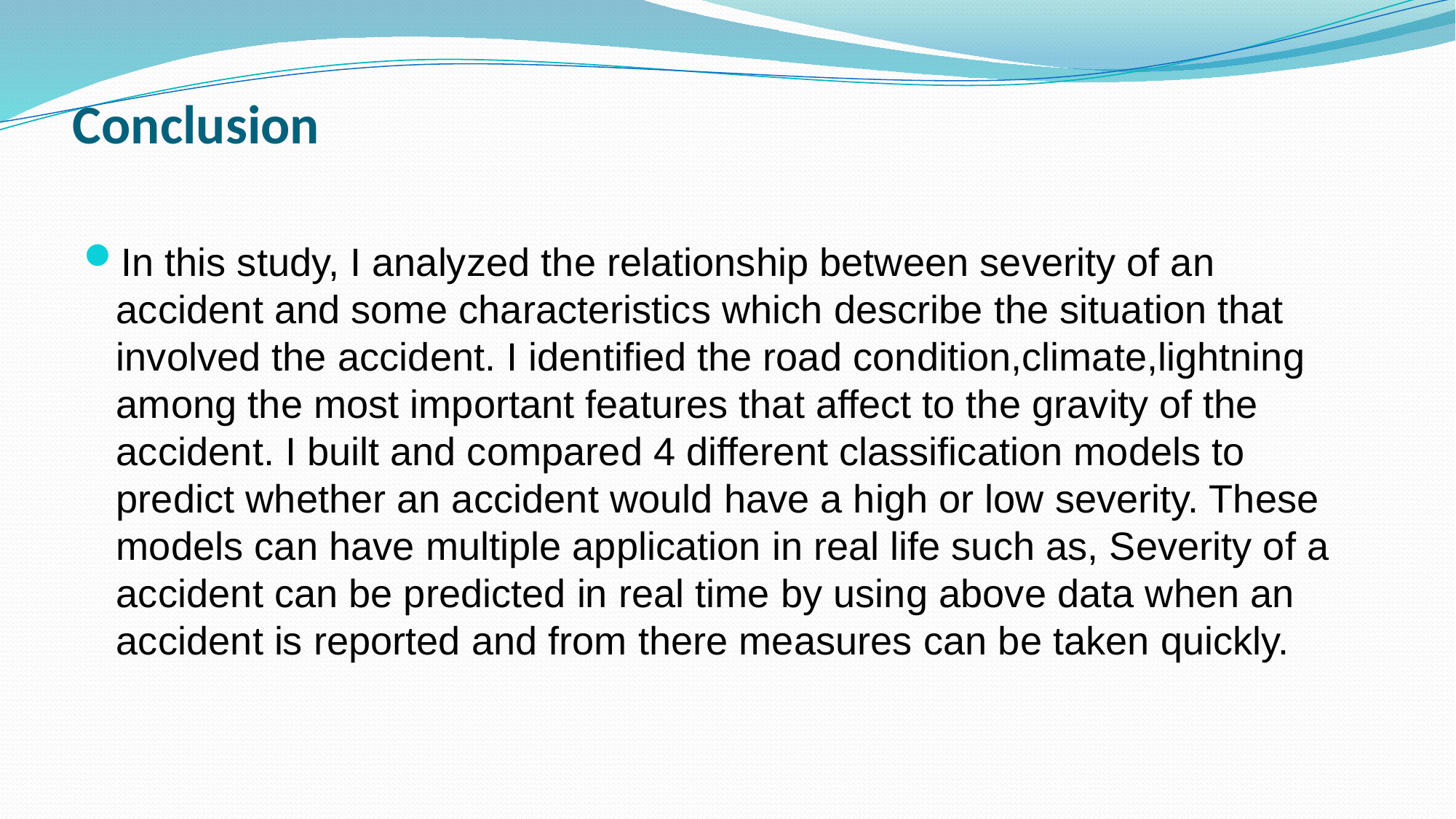

# Conclusion
In this study, I analyzed the relationship between severity of an accident and some characteristics which describe the situation that involved the accident. I identified the road condition,climate,lightning among the most important features that affect to the gravity of the accident. I built and compared 4 different classification models to predict whether an accident would have a high or low severity. These models can have multiple application in real life such as, Severity of a accident can be predicted in real time by using above data when an accident is reported and from there measures can be taken quickly.